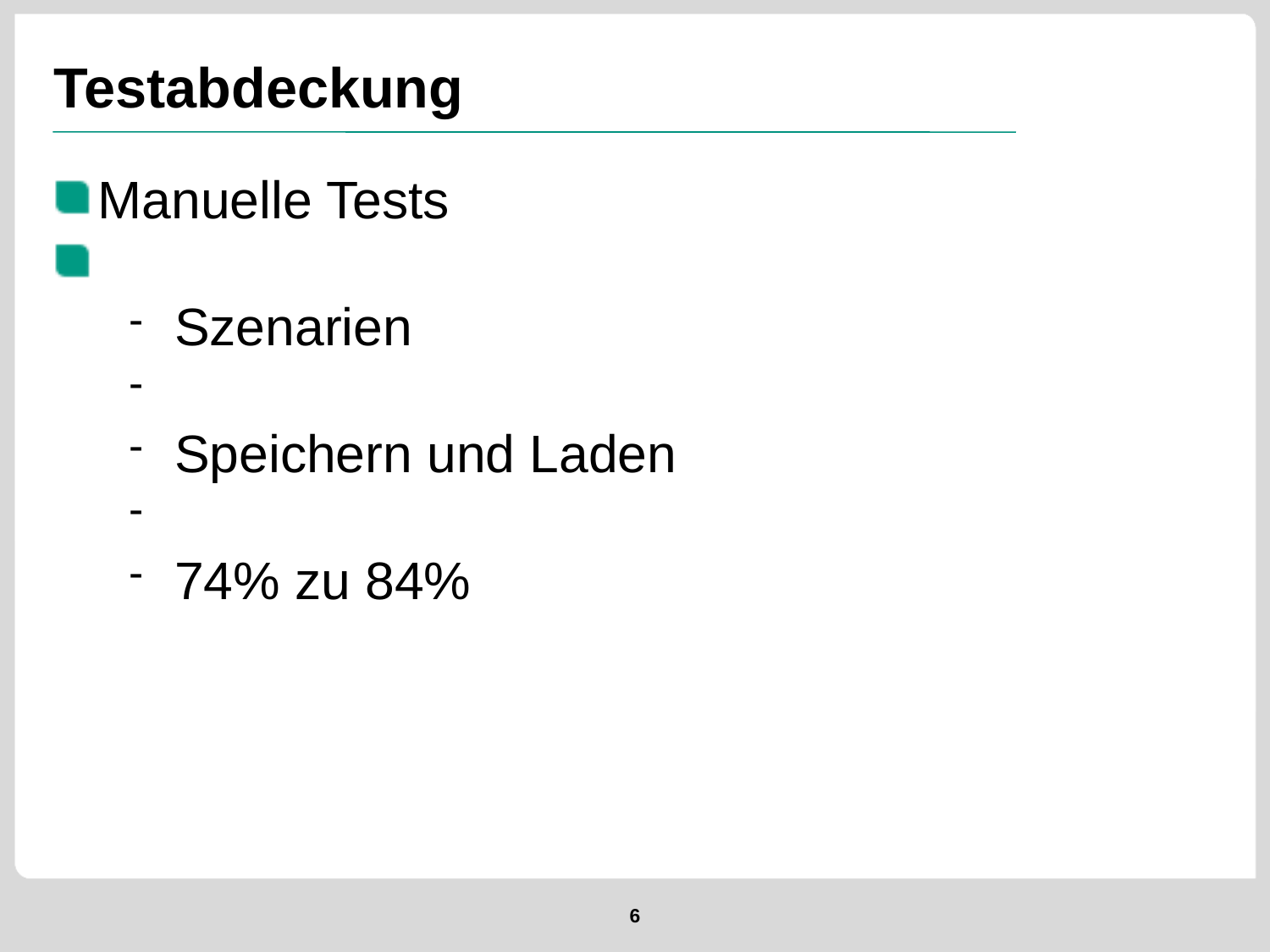

Testabdeckung
Manuelle Tests

Szenarien

Speichern und Laden

74% zu 84%